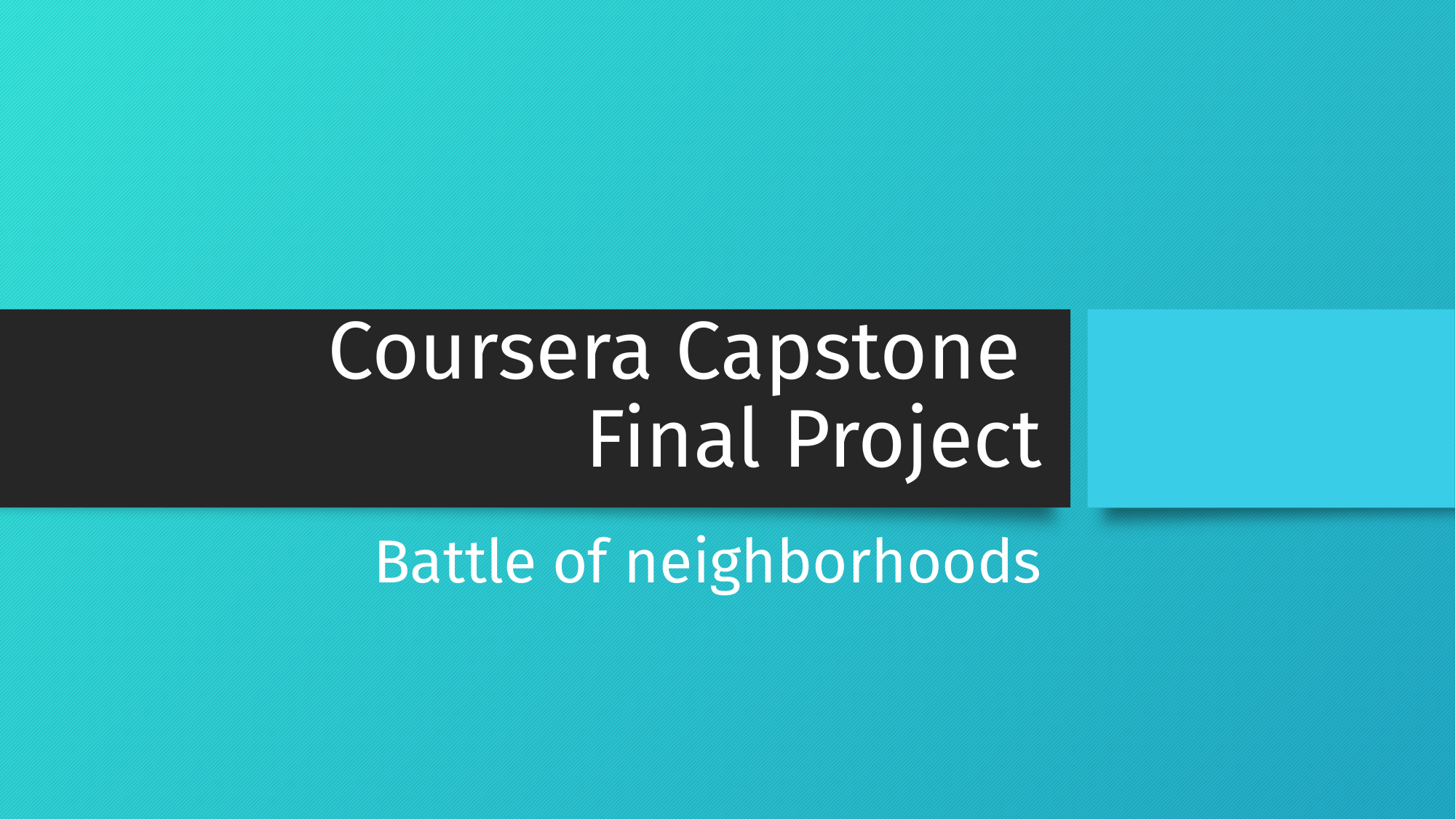

# Coursera Capstone Final Project
Battle of neighborhoods